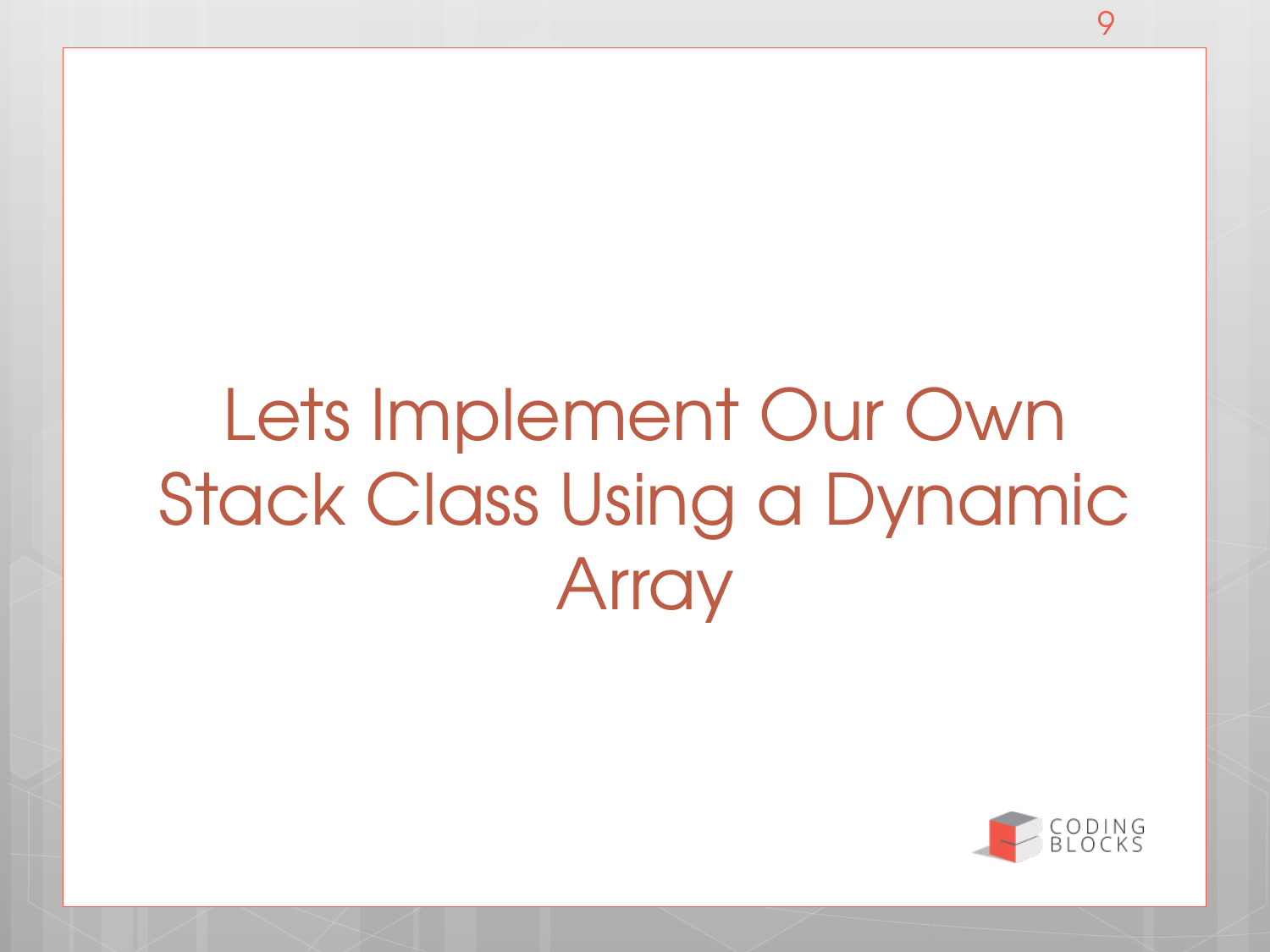

9
# Lets Implement Our Own Stack Class Using a Dynamic Array